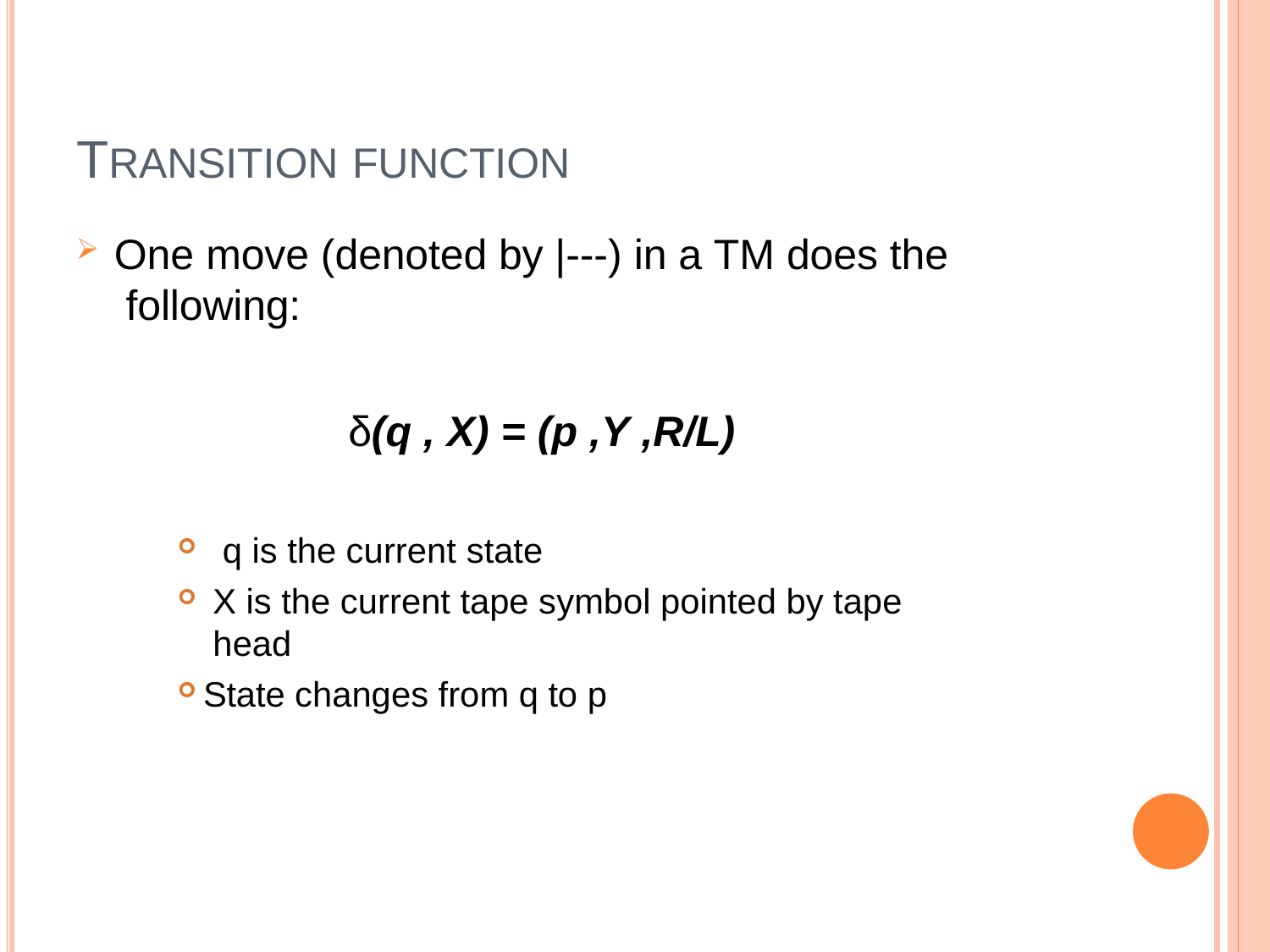

# TRANSITION FUNCTION
One move (denoted by |---) in a TM does the  following:

δ(q , X) = (p ,Y ,R/L)

q is the current state
X is the current tape symbol pointed by tape head
State changes from q to p